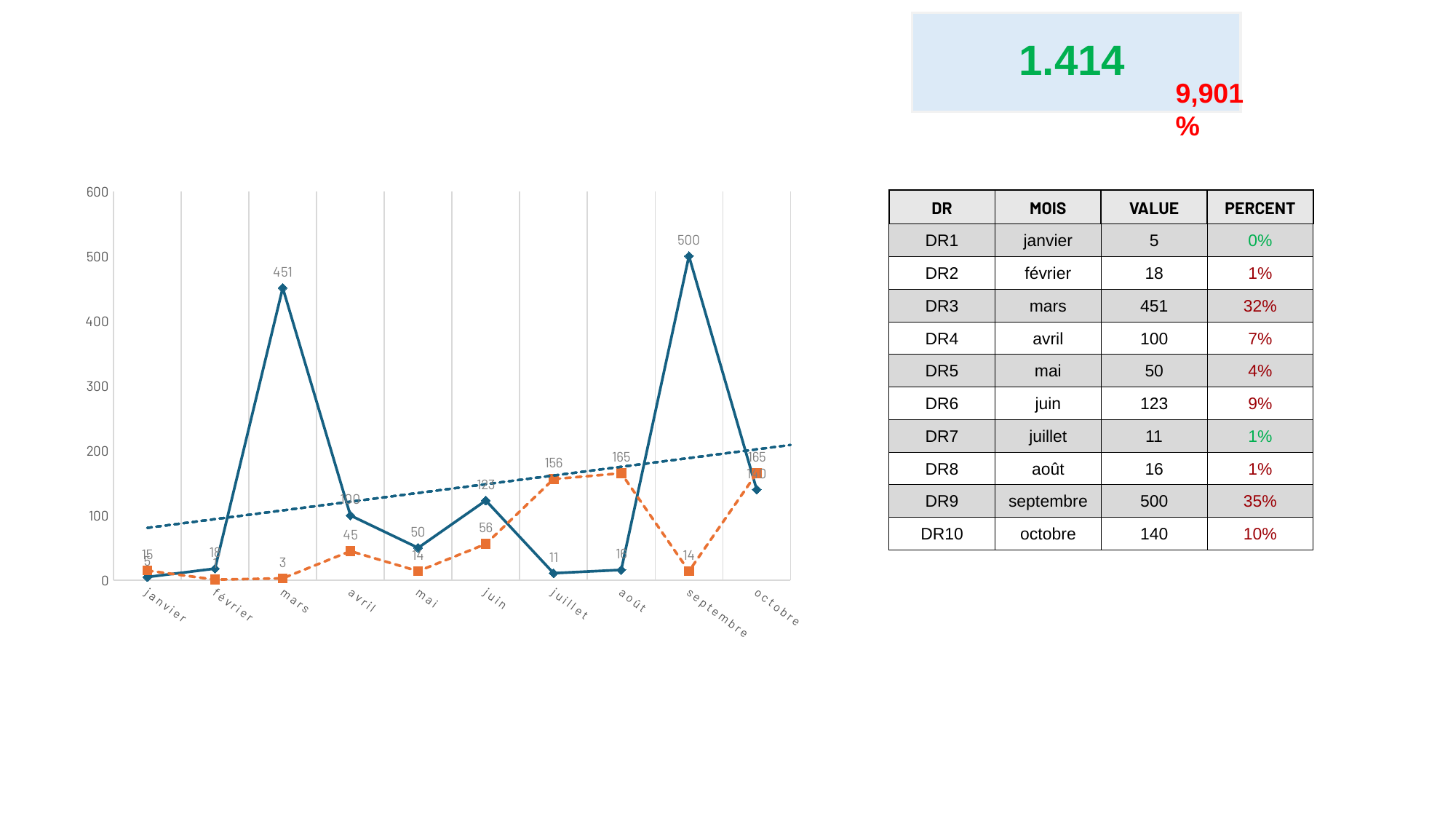

1.414
9,901%

### Chart

| Category | VALUE | VALUE2 |
|---|---|---|
| janvier | 5.0 | 15.0 |
| février | 18.0 | 1.0 |
| mars | 451.0 | 3.0 |
| avril | 100.0 | 45.0 |
| mai | 50.0 | 14.0 |
| juin | 123.0 | 56.0 |
| juillet | 11.0 | 156.0 |
| août | 16.0 | 165.0 |
| septembre | 500.0 | 14.0 |
| octobre | 140.0 | 165.0 |
| DR | MOIS | VALUE | PERCENT |
| --- | --- | --- | --- |
| DR1 | janvier | 5 | 0% |
| DR2 | février | 18 | 1% |
| DR3 | mars | 451 | 32% |
| DR4 | avril | 100 | 7% |
| DR5 | mai | 50 | 4% |
| DR6 | juin | 123 | 9% |
| DR7 | juillet | 11 | 1% |
| DR8 | août | 16 | 1% |
| DR9 | septembre | 500 | 35% |
| DR10 | octobre | 140 | 10% |